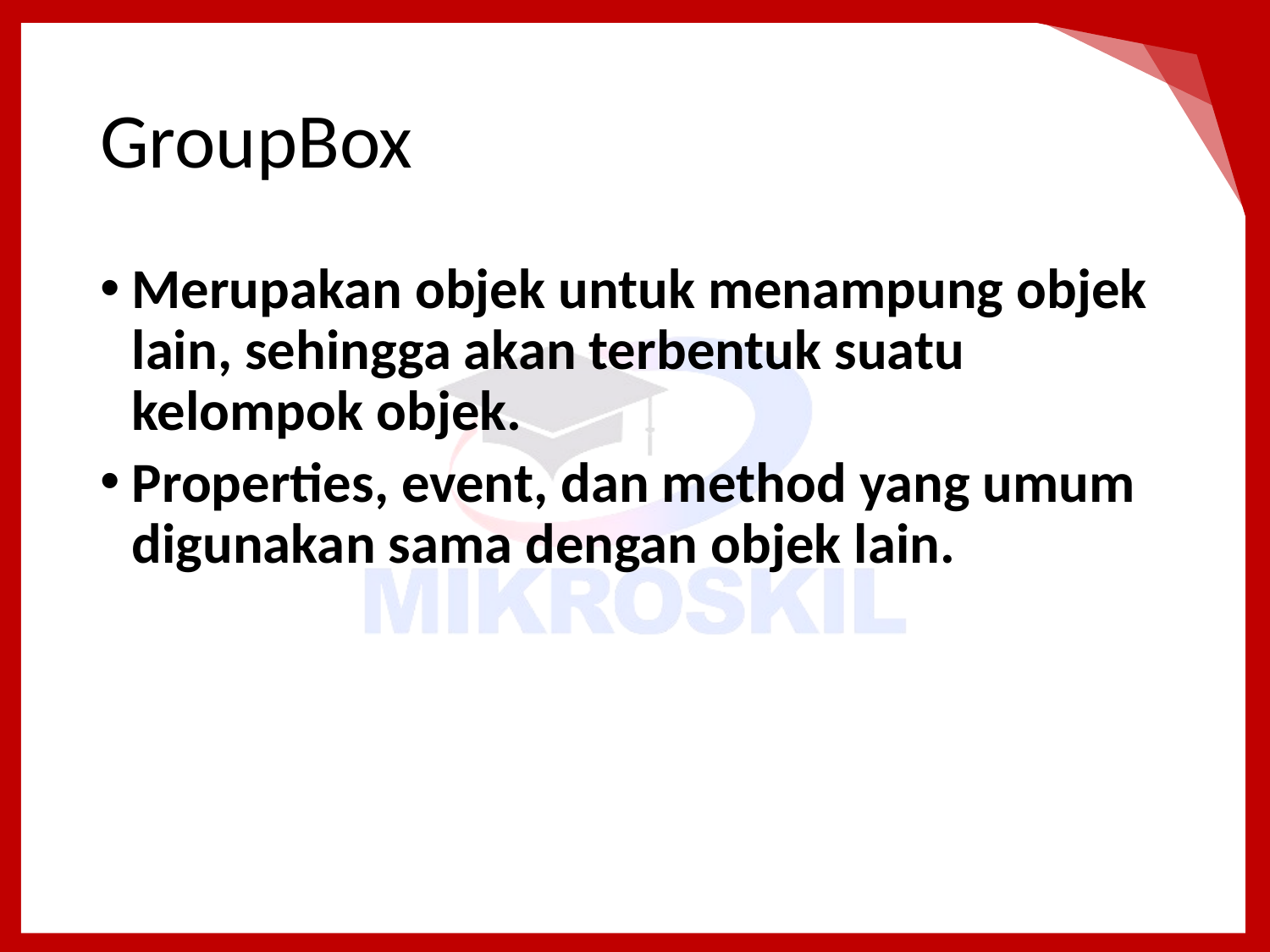

# GroupBox
Merupakan objek untuk menampung objek lain, sehingga akan terbentuk suatu kelompok objek.
Properties, event, dan method yang umum digunakan sama dengan objek lain.